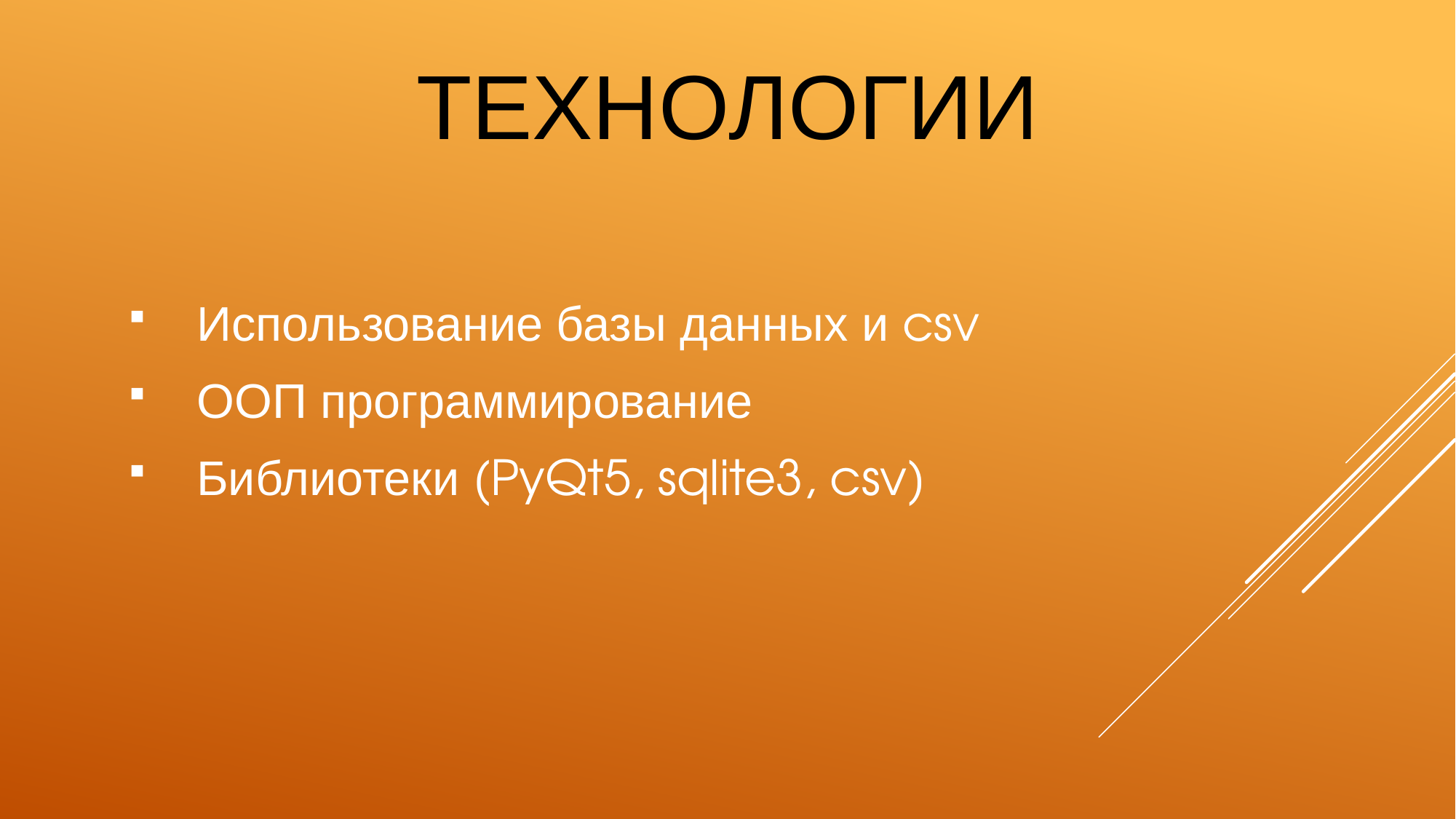

# Технологии
Использование базы данных и csv
ООП программирование
Библиотеки (PyQt5, sqlite3, csv)